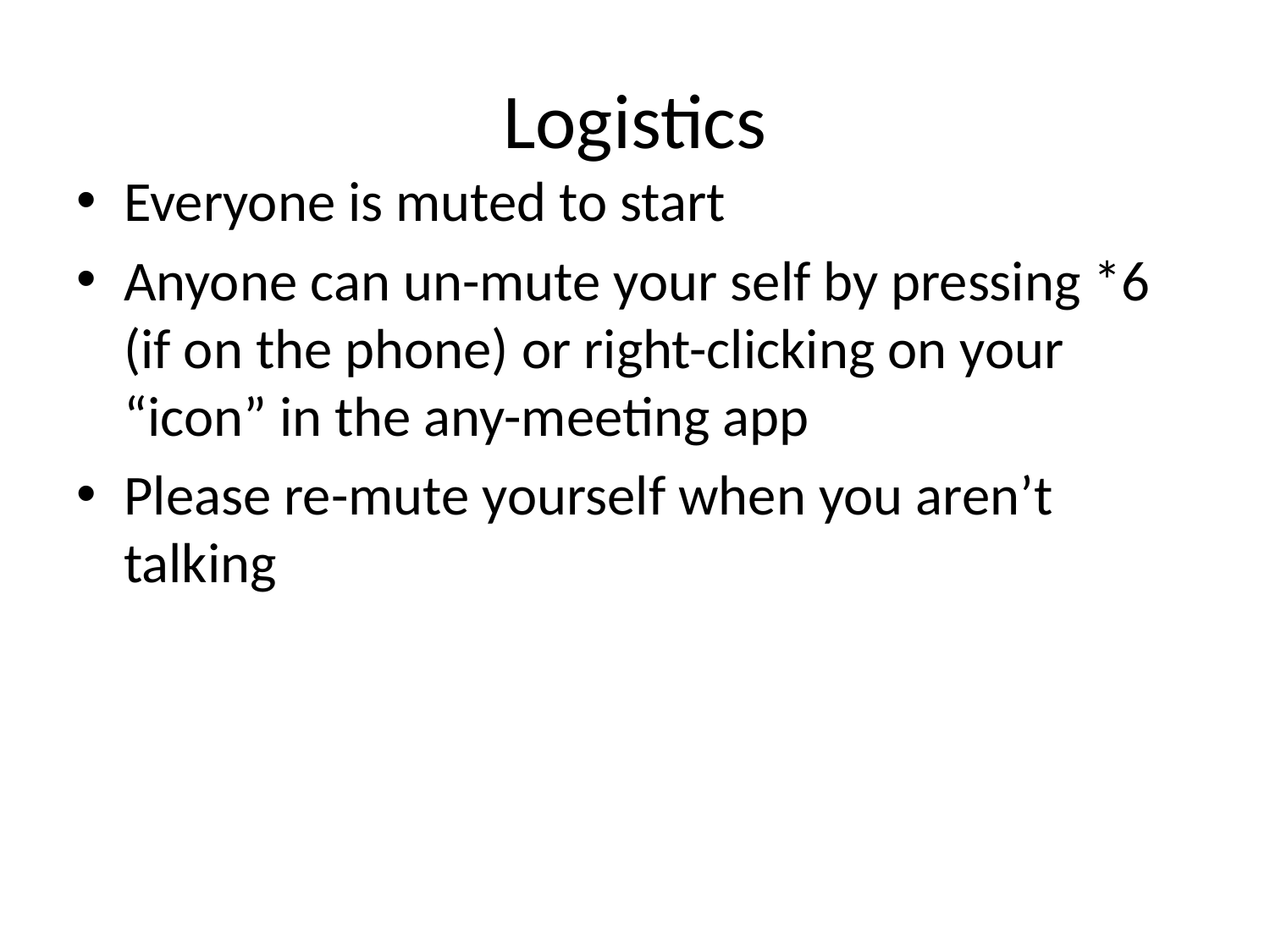

# Logistics
Everyone is muted to start
Anyone can un-mute your self by pressing *6 (if on the phone) or right-clicking on your “icon” in the any-meeting app
Please re-mute yourself when you aren’t talking